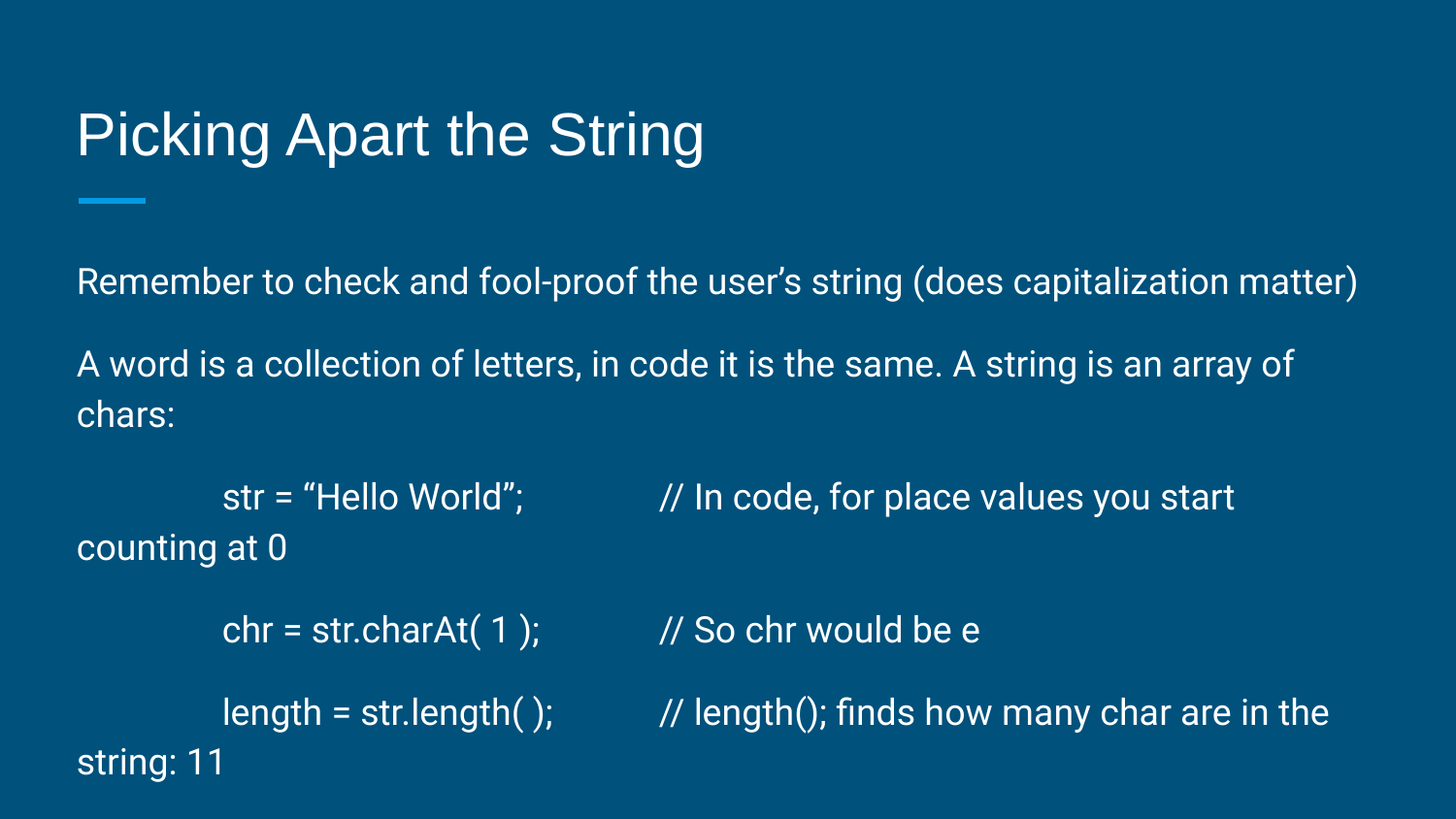

# Picking Apart the String
Remember to check and fool-proof the user’s string (does capitalization matter)
A word is a collection of letters, in code it is the same. A string is an array of chars:
	str = “Hello World”;	// In code, for place values you start counting at 0
	chr = str.charAt( 1 );	// So chr would be e
	length = str.length( );	// length(); finds how many char are in the string: 11